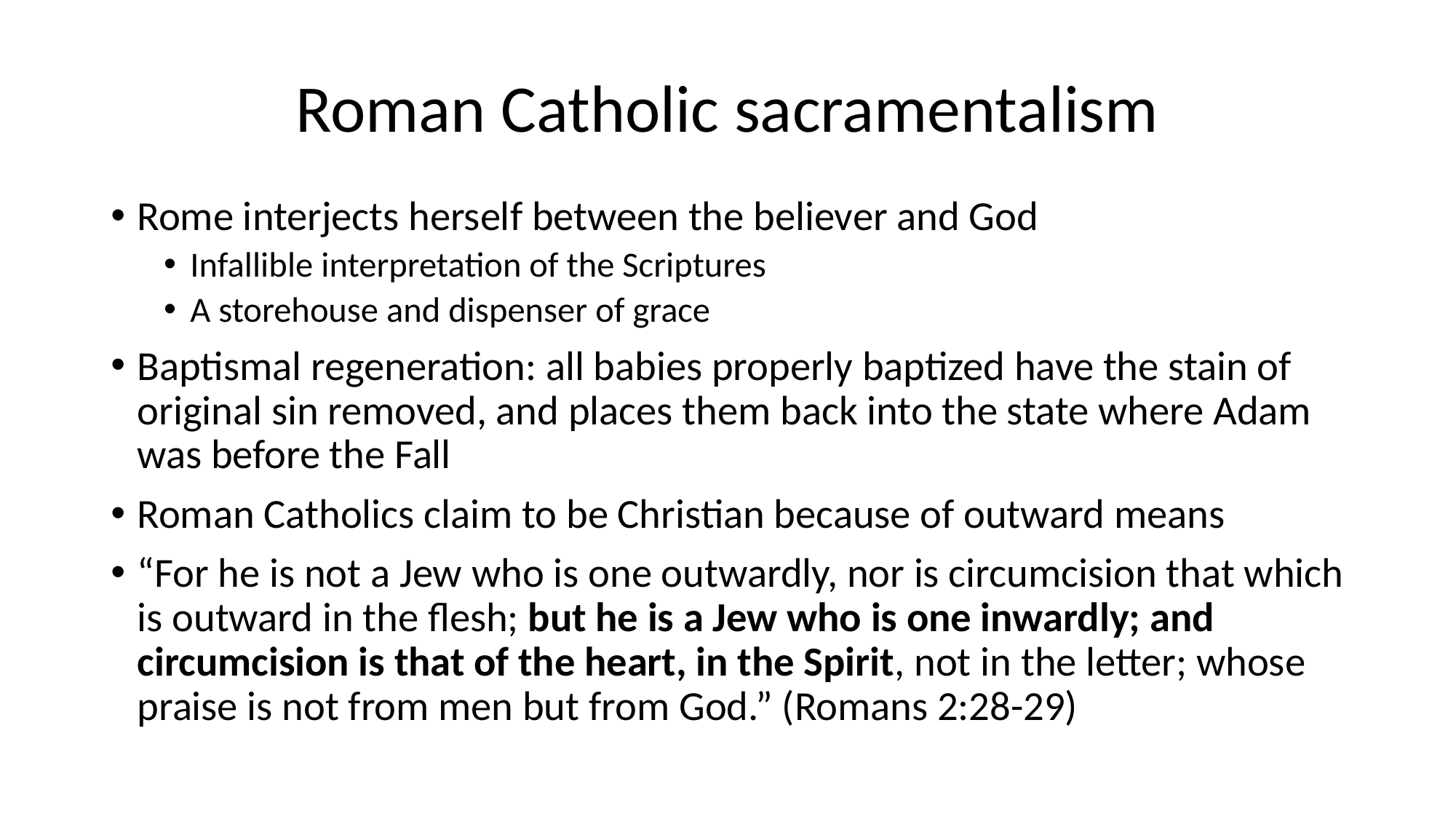

# Roman Catholic sacramentalism
Rome interjects herself between the believer and God
Infallible interpretation of the Scriptures
A storehouse and dispenser of grace
Baptismal regeneration: all babies properly baptized have the stain of original sin removed, and places them back into the state where Adam was before the Fall
Roman Catholics claim to be Christian because of outward means
“For he is not a Jew who is one outwardly, nor is circumcision that which is outward in the flesh; but he is a Jew who is one inwardly; and circumcision is that of the heart, in the Spirit, not in the letter; whose praise is not from men but from God.” (Romans 2:28-29)